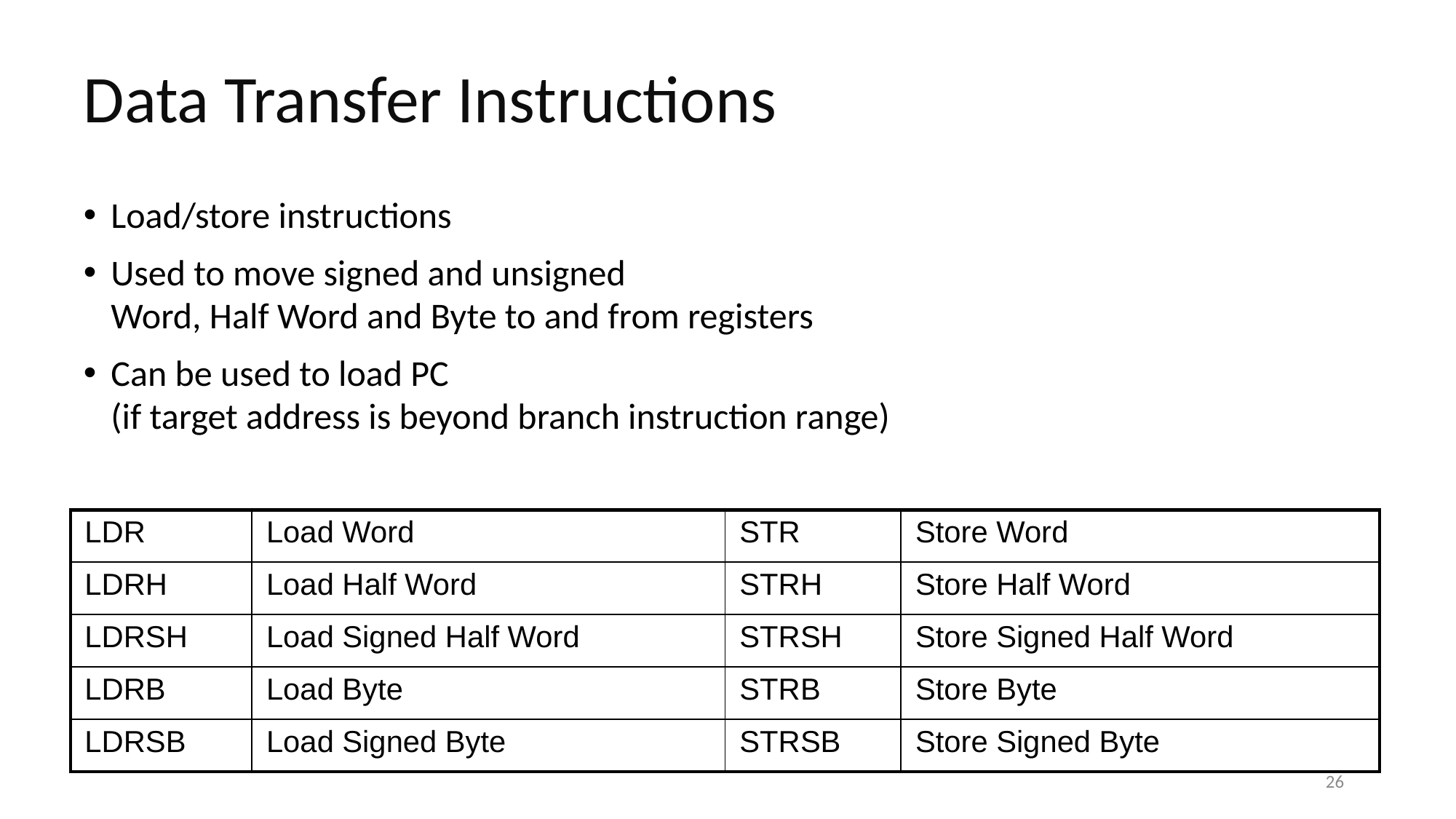

# Data Transfer Instructions
Load/store instructions
Used to move signed and unsigned
	Word, Half Word and Byte to and from registers
Can be used to load PC
	(if target address is beyond branch instruction range)

| LDR | Load Word | STR | Store Word |
| --- | --- | --- | --- |
| LDRH | Load Half Word | STRH | Store Half Word |
| LDRSH | Load Signed Half Word | STRSH | Store Signed Half Word |
| LDRB | Load Byte | STRB | Store Byte |
| LDRSB | Load Signed Byte | STRSB | Store Signed Byte |
26